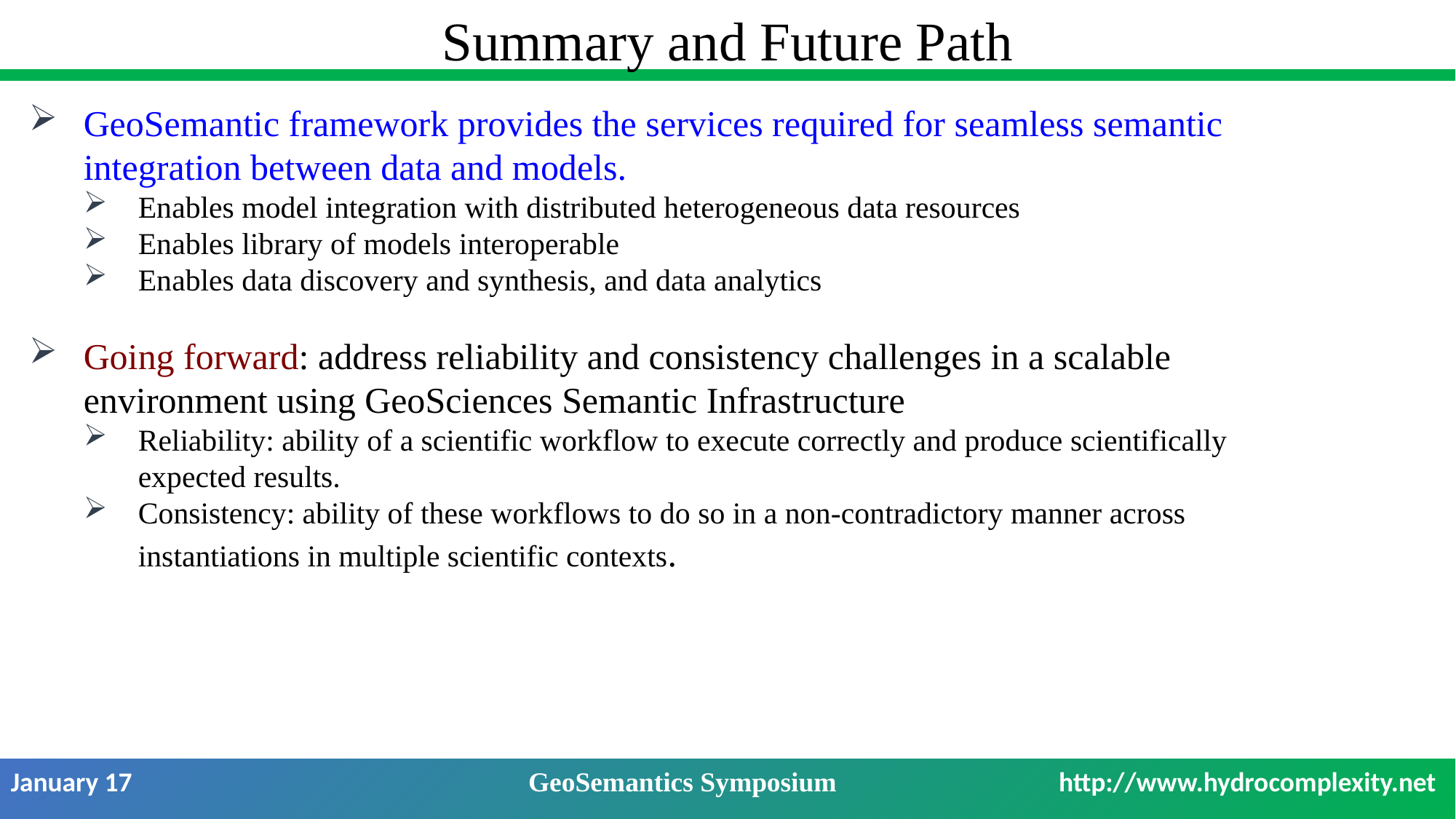

# Summary and Future Path
GeoSemantic framework provides the services required for seamless semantic integration between data and models.
Enables model integration with distributed heterogeneous data resources
Enables library of models interoperable
Enables data discovery and synthesis, and data analytics

Going forward: address reliability and consistency challenges in a scalable environment using GeoSciences Semantic Infrastructure
Reliability: ability of a scientific workflow to execute correctly and produce scientifically expected results.
Consistency: ability of these workflows to do so in a non-contradictory manner across instantiations in multiple scientific contexts.

January 17                                                                GeoSemantics Symposium                                    http://www.hydrocomplexity.net